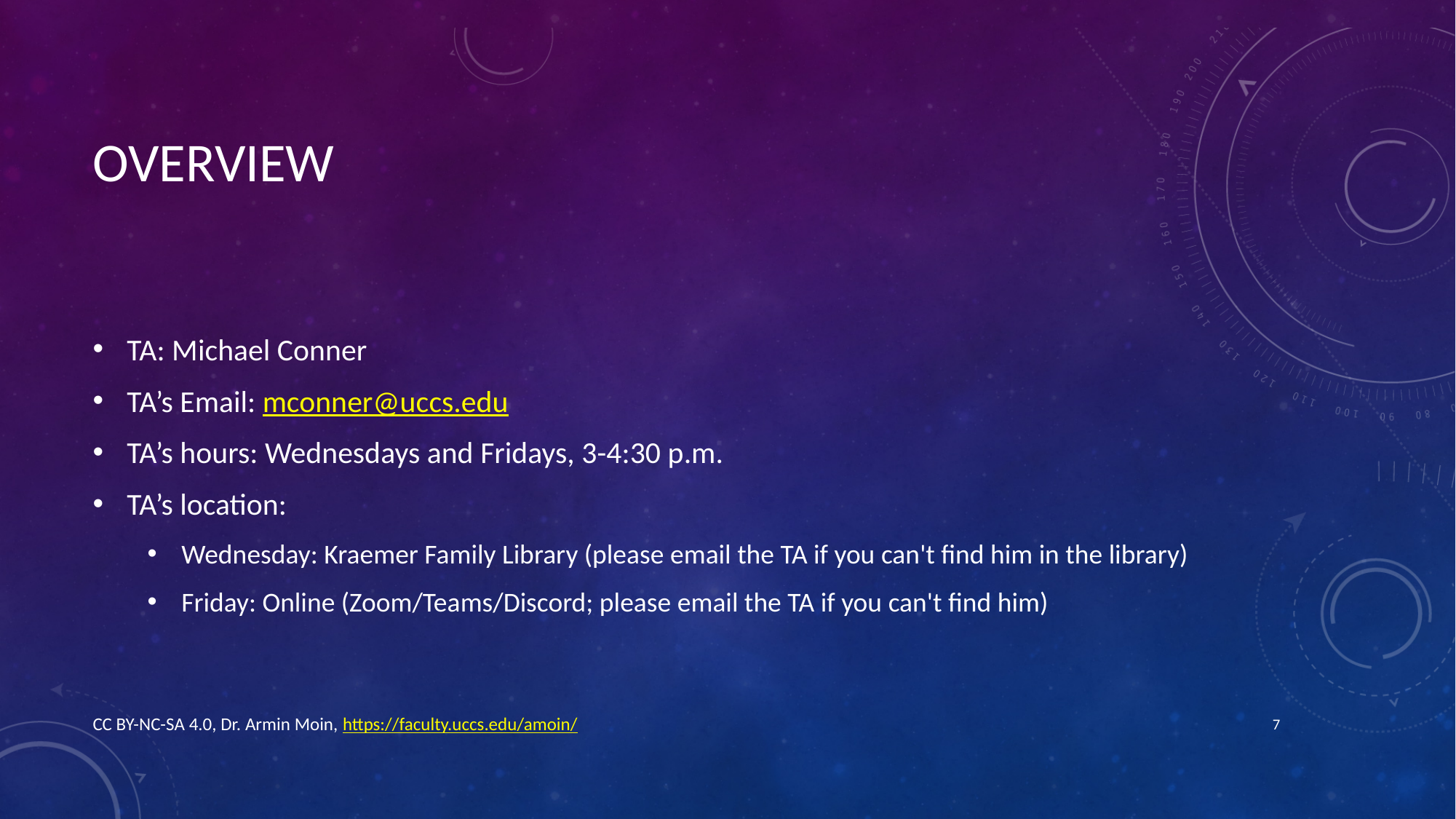

# overview
TA: Michael Conner
TA’s Email: mconner@uccs.edu
TA’s hours: Wednesdays and Fridays, 3-4:30 p.m.
TA’s location:
Wednesday: Kraemer Family Library (please email the TA if you can't find him in the library)
Friday: Online (Zoom/Teams/Discord; please email the TA if you can't find him)
CC BY-NC-SA 4.0, Dr. Armin Moin, https://faculty.uccs.edu/amoin/
7